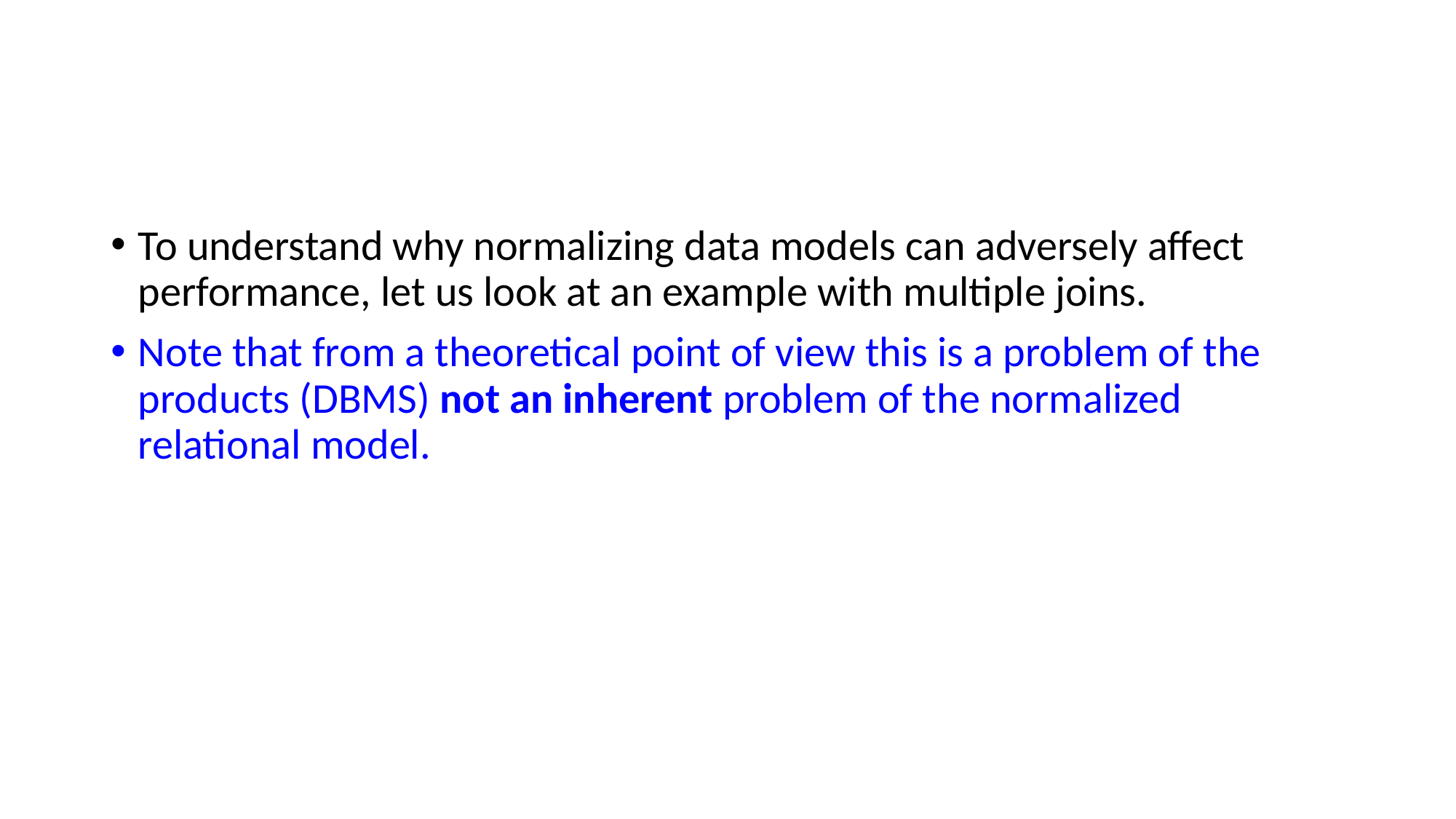

#
To understand why normalizing data models can adversely affect performance, let us look at an example with multiple joins.
Note that from a theoretical point of view this is a problem of the products (DBMS) not an inherent problem of the normalized relational model.